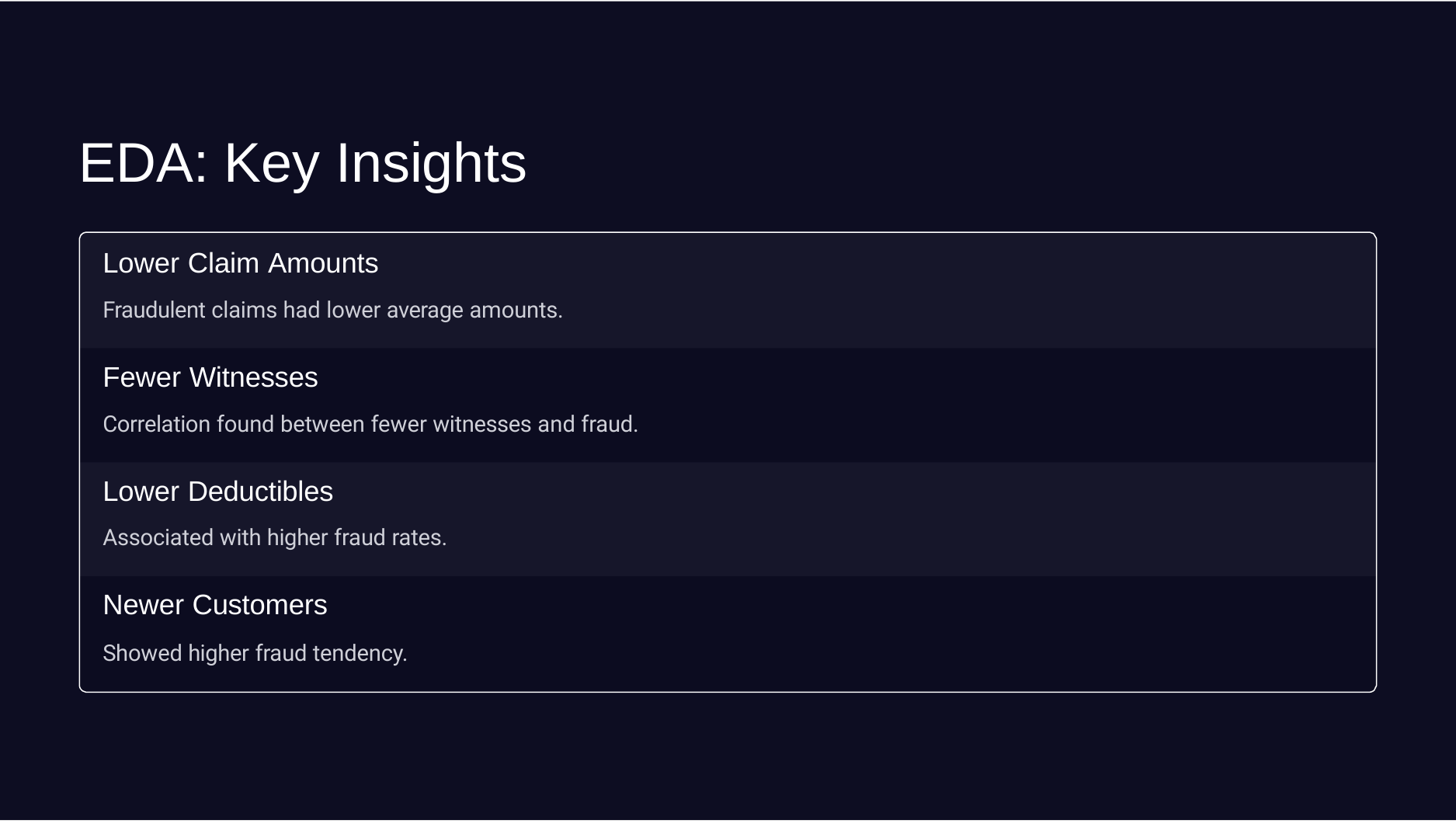

# EDA: Key Insights

| Lower Claim Amounts Fraudulent claims had lower average amounts. |
| --- |
| Fewer Witnesses Correlation found between fewer witnesses and fraud. |
| Lower Deductibles Associated with higher fraud rates. |
| Newer Customers Showed higher fraud tendency. |